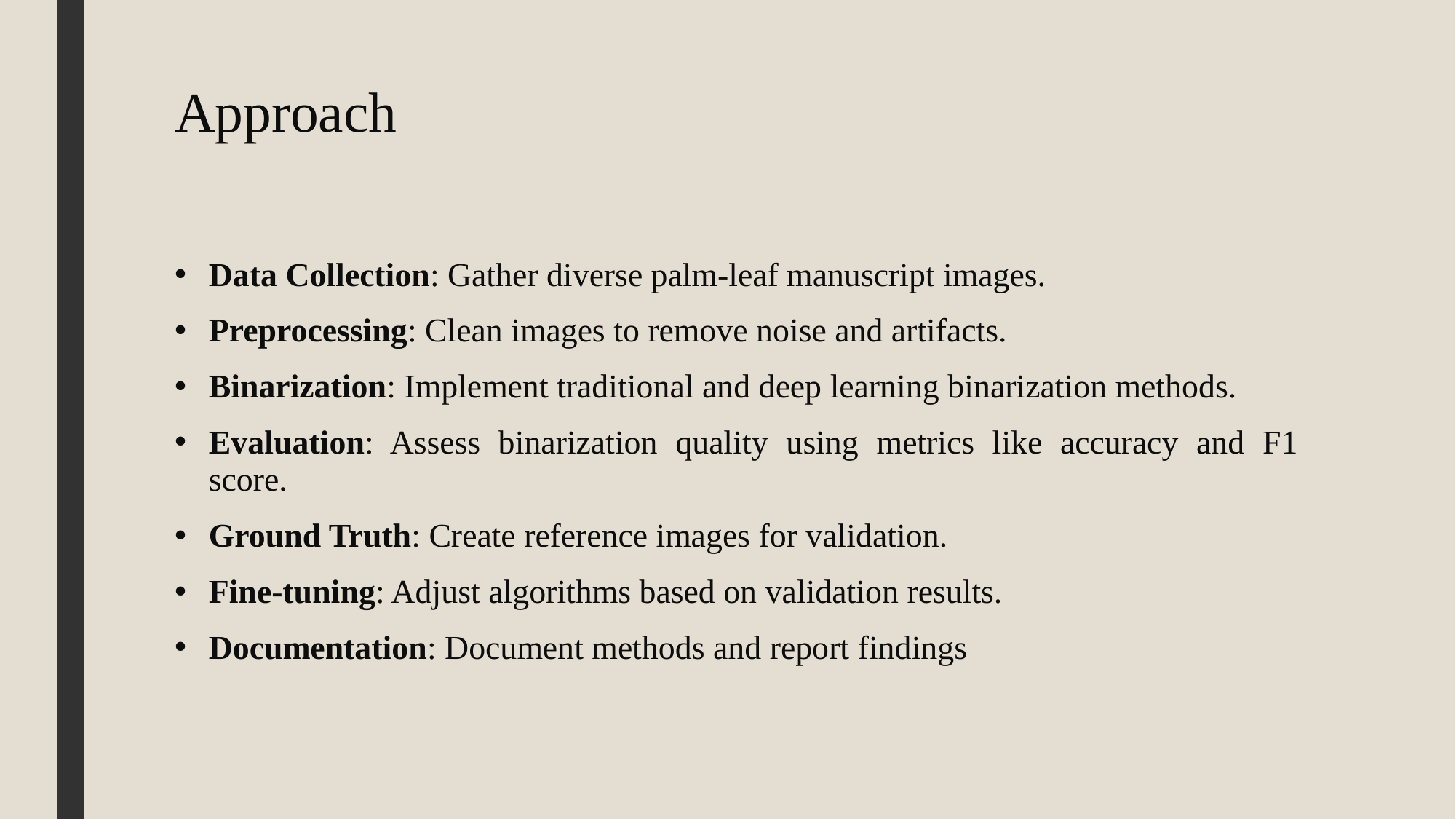

# Approach
Data Collection: Gather diverse palm-leaf manuscript images.
Preprocessing: Clean images to remove noise and artifacts.
Binarization: Implement traditional and deep learning binarization methods.
Evaluation: Assess binarization quality using metrics like accuracy and F1 score.
Ground Truth: Create reference images for validation.
Fine-tuning: Adjust algorithms based on validation results.
Documentation: Document methods and report findings